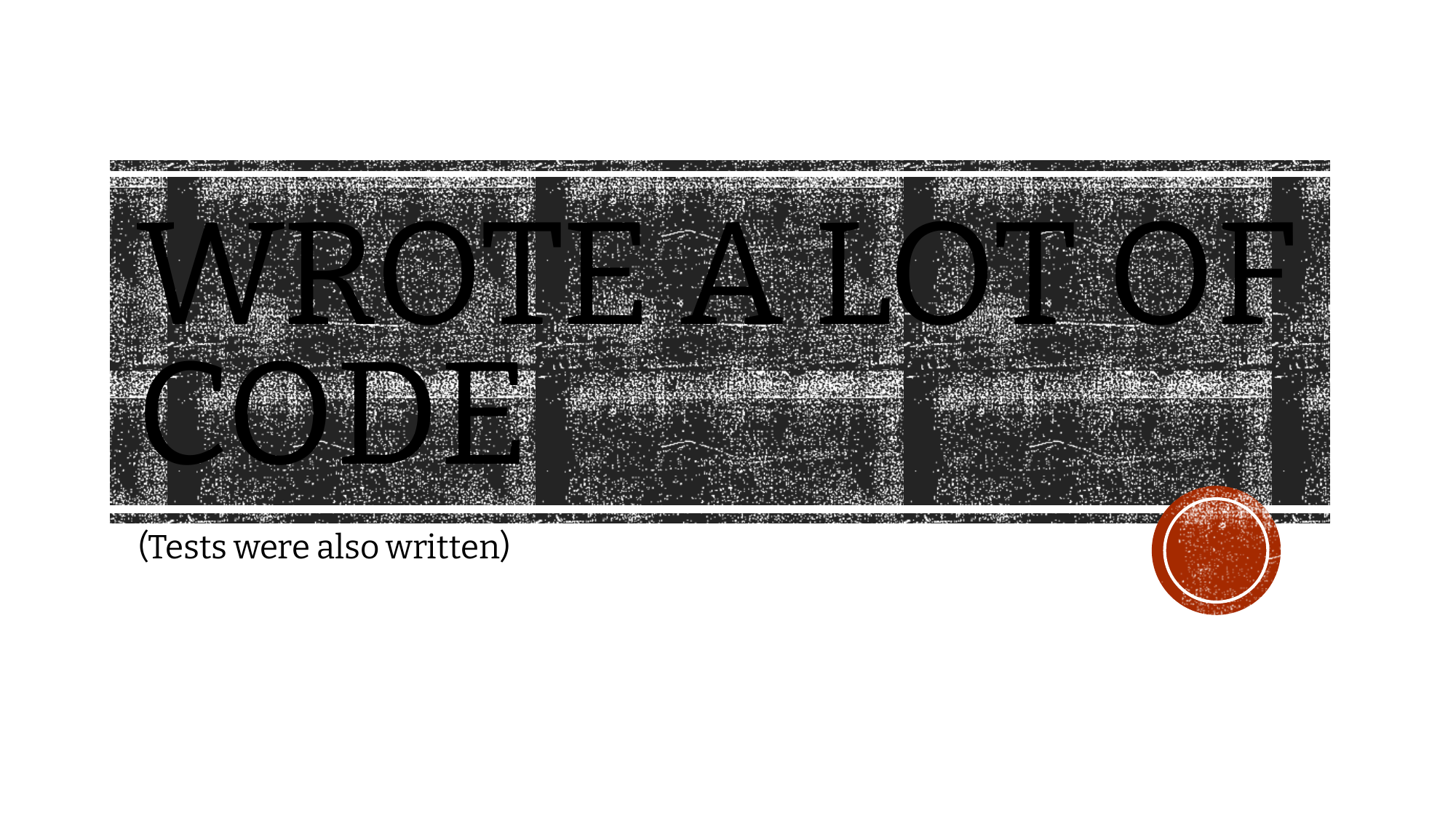

# Wrote a lot of code
(Tests were also written)